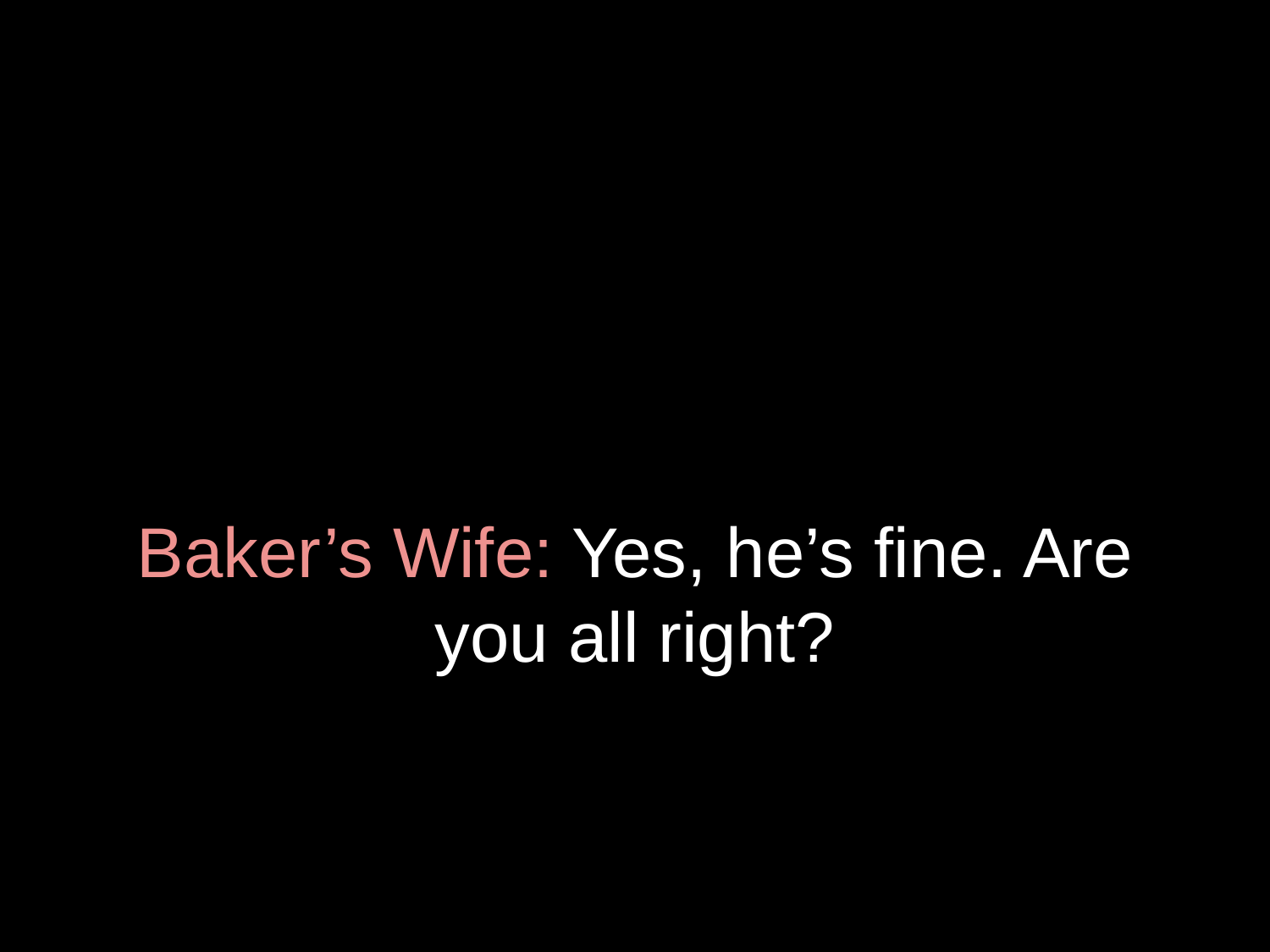

# Baker’s Wife: Yes, he’s fine. Are you all right?